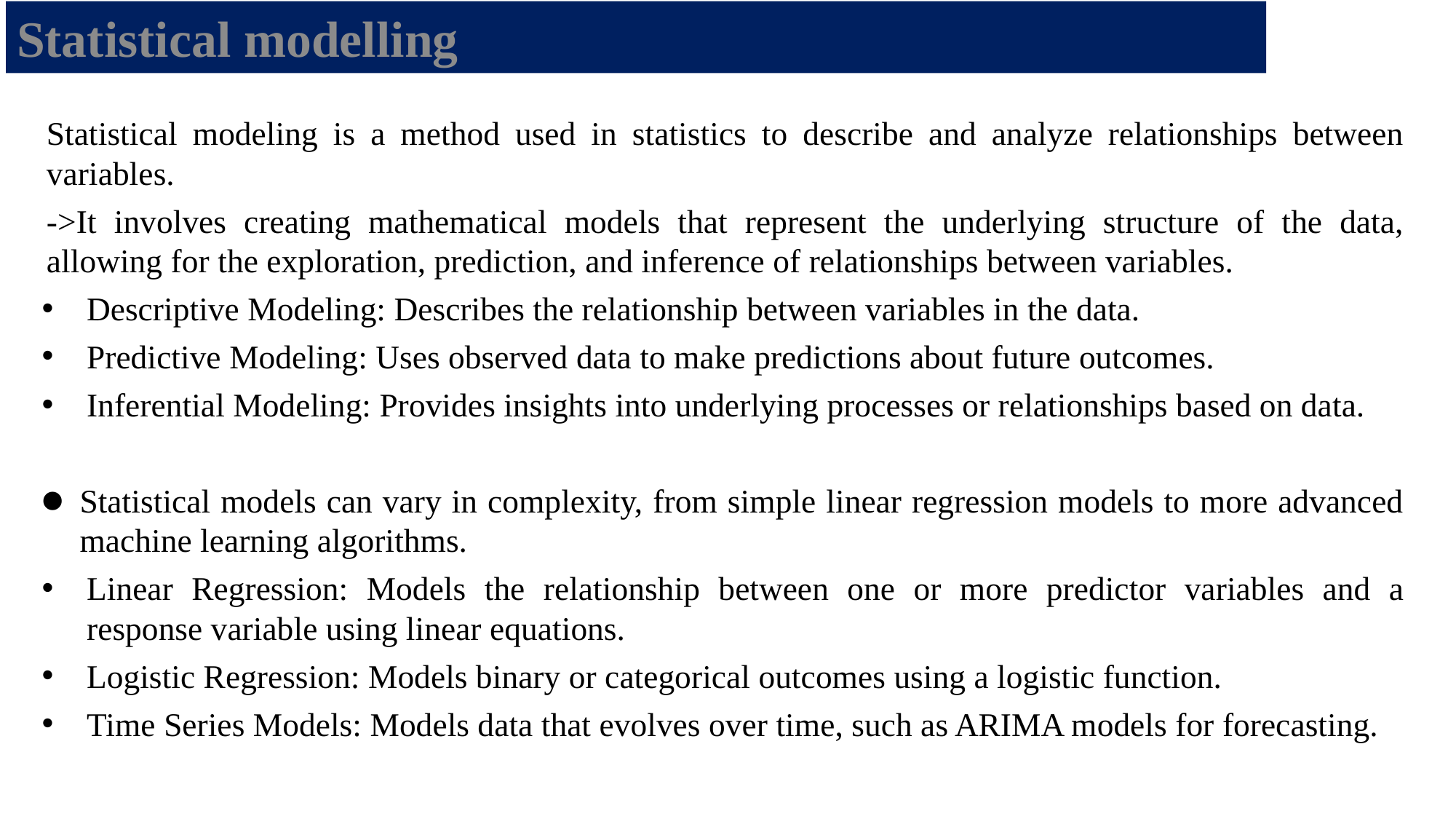

Statistical modelling
Statistical modeling is a method used in statistics to describe and analyze relationships between variables.
->It involves creating mathematical models that represent the underlying structure of the data, allowing for the exploration, prediction, and inference of relationships between variables.
Descriptive Modeling: Describes the relationship between variables in the data.
Predictive Modeling: Uses observed data to make predictions about future outcomes.
Inferential Modeling: Provides insights into underlying processes or relationships based on data.

Statistical models can vary in complexity, from simple linear regression models to more advanced machine learning algorithms.
Linear Regression: Models the relationship between one or more predictor variables and a response variable using linear equations.
Logistic Regression: Models binary or categorical outcomes using a logistic function.
Time Series Models: Models data that evolves over time, such as ARIMA models for forecasting.